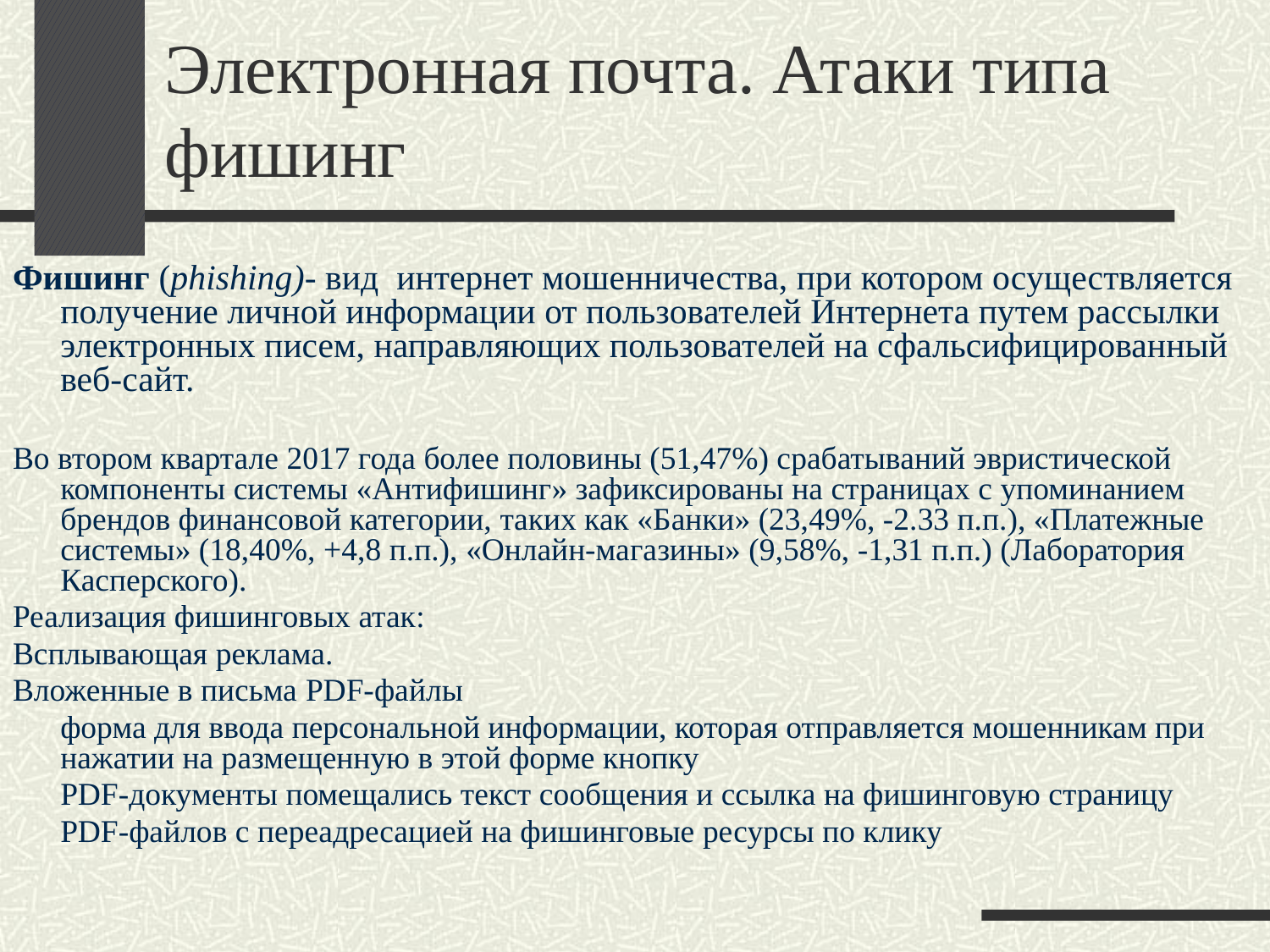

# Электронная почта. Атаки типа фишинг
Фишинг (phishing)- вид  интернет мошенничества, при котором осуществляется получение личной информации от пользователей Интернета путем рассылки электронных писем, направляющих пользователей на сфальсифицированный веб-сайт.

Во втором квартале 2017 года более половины (51,47%) срабатываний эвристической компоненты системы «Антифишинг» зафиксированы на страницах с упоминанием брендов финансовой категории, таких как «Банки» (23,49%, -2.33 п.п.), «Платежные системы» (18,40%, +4,8 п.п.), «Онлайн-магазины» (9,58%, -1,31 п.п.) (Лаборатория Касперского).
Реализация фишинговых атак:
Всплывающая реклама.
Вложенные в письма PDF-файлы
	форма для ввода персональной информации, которая отправляется мошенникам при нажатии на размещенную в этой форме кнопку
	PDF-документы помещались текст сообщения и ссылка на фишинговую страницу
	PDF-файлов с переадресацией на фишинговые ресурсы по клику